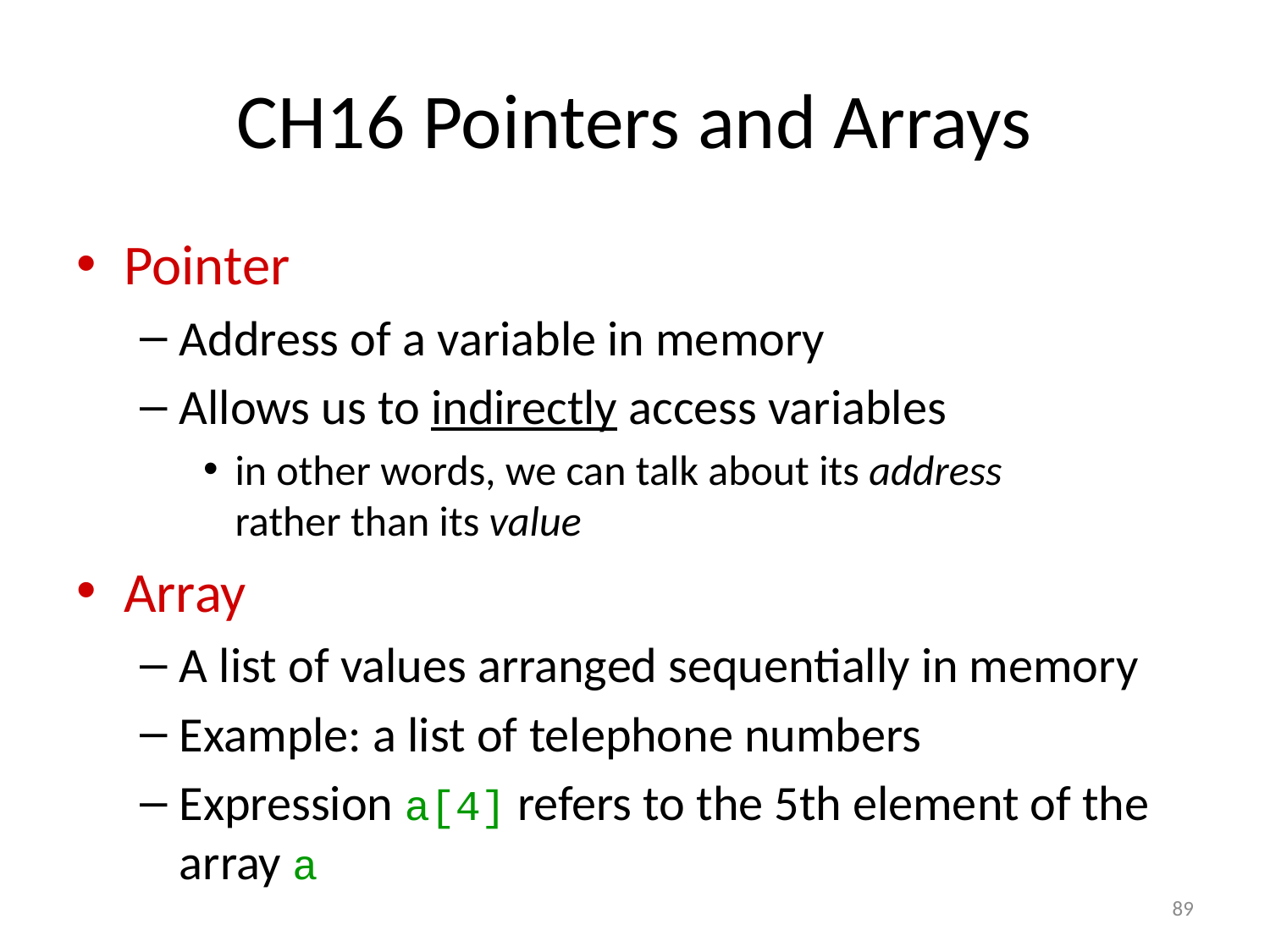

# CH16 Pointers and Arrays
Pointer
Address of a variable in memory
Allows us to indirectly access variables
in other words, we can talk about its address
rather than its value
Array
A list of values arranged sequentially in memory
Example: a list of telephone numbers
Expression a[4] refers to the 5th element of the array a
89